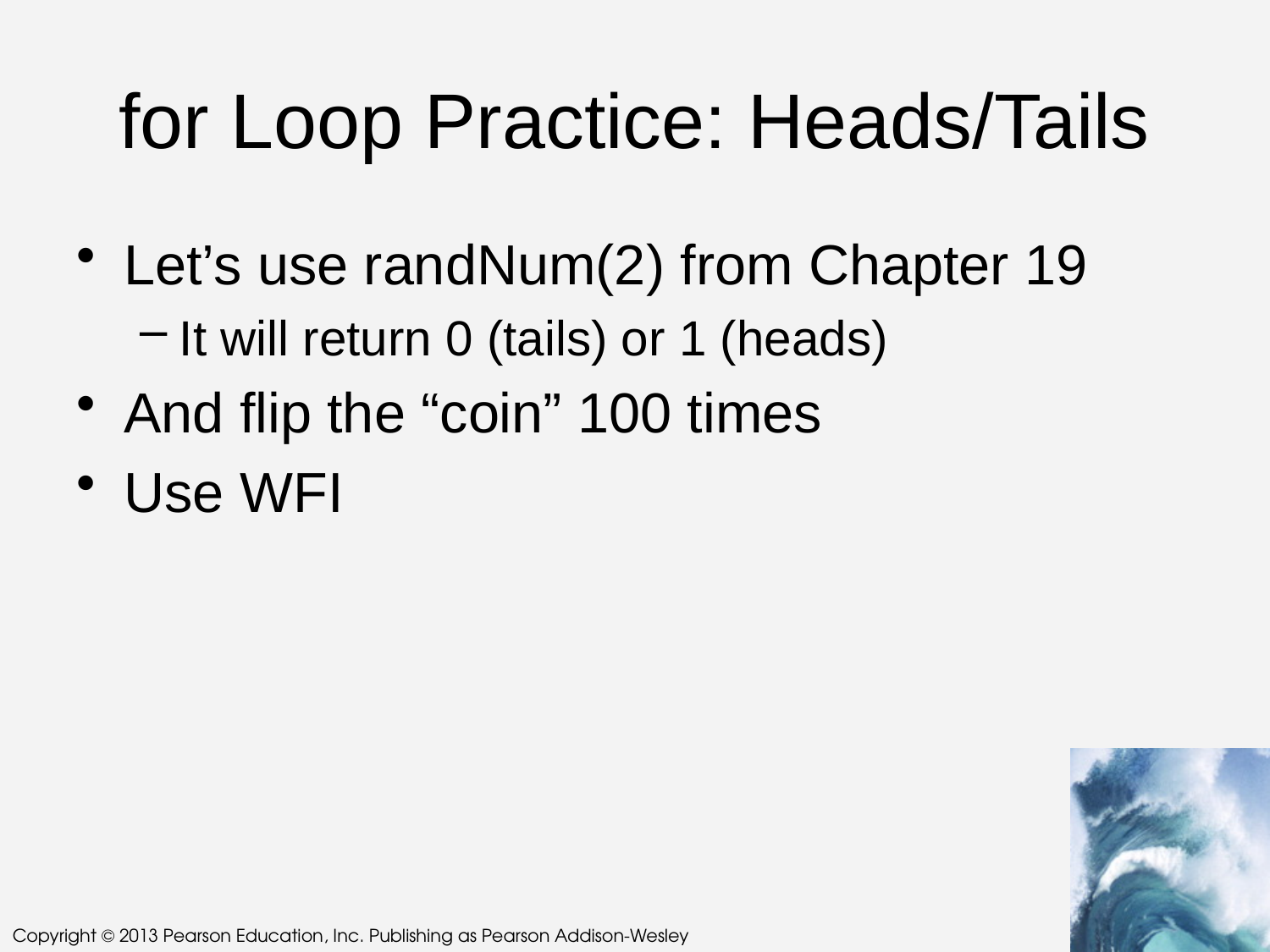

# for Loop Practice: Heads/Tails
Let’s use randNum(2) from Chapter 19
It will return 0 (tails) or 1 (heads)
And flip the “coin” 100 times
Use WFI